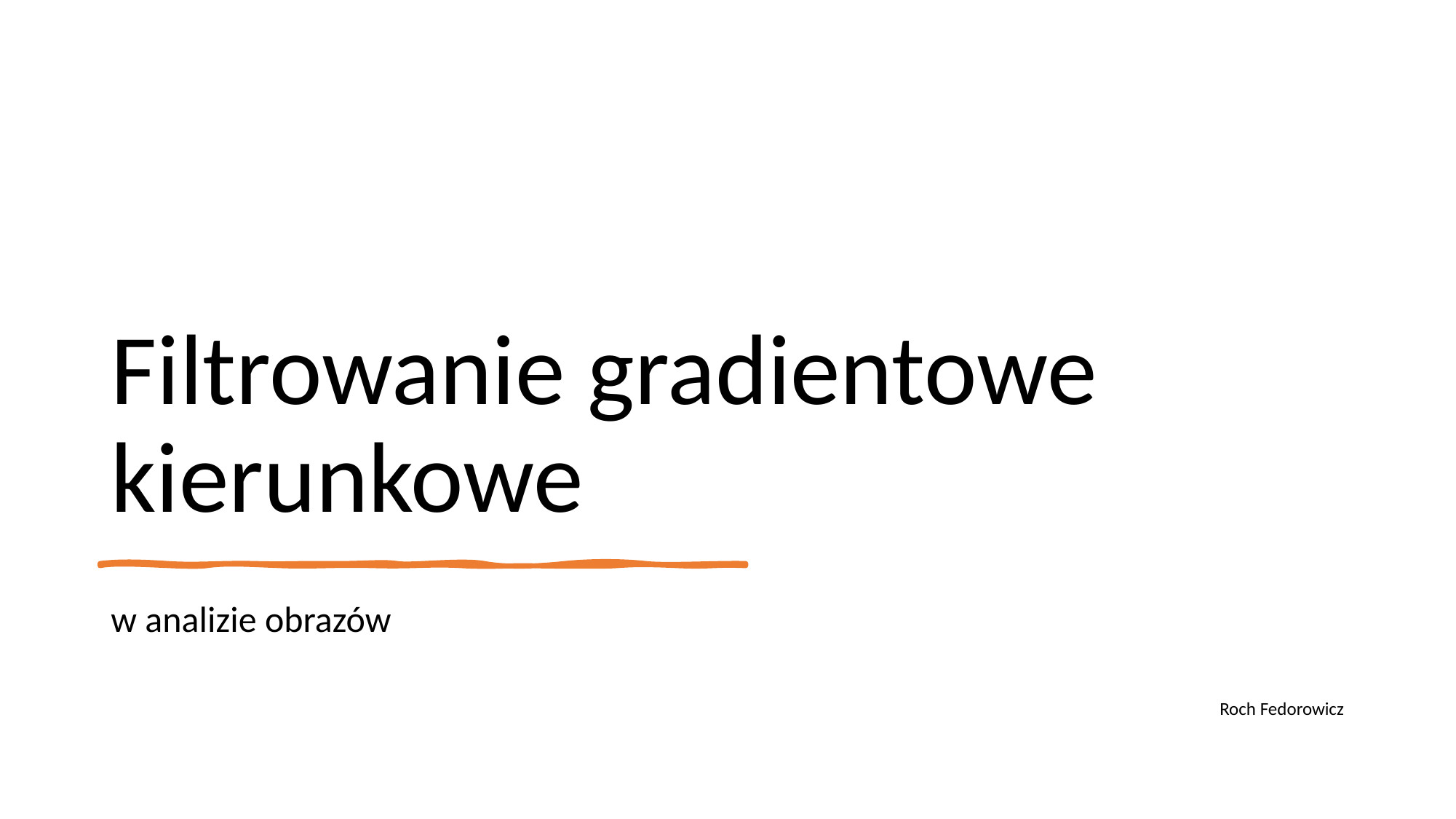

# Filtrowanie gradientowe kierunkowe

w analizie obrazów
Roch Fedorowicz